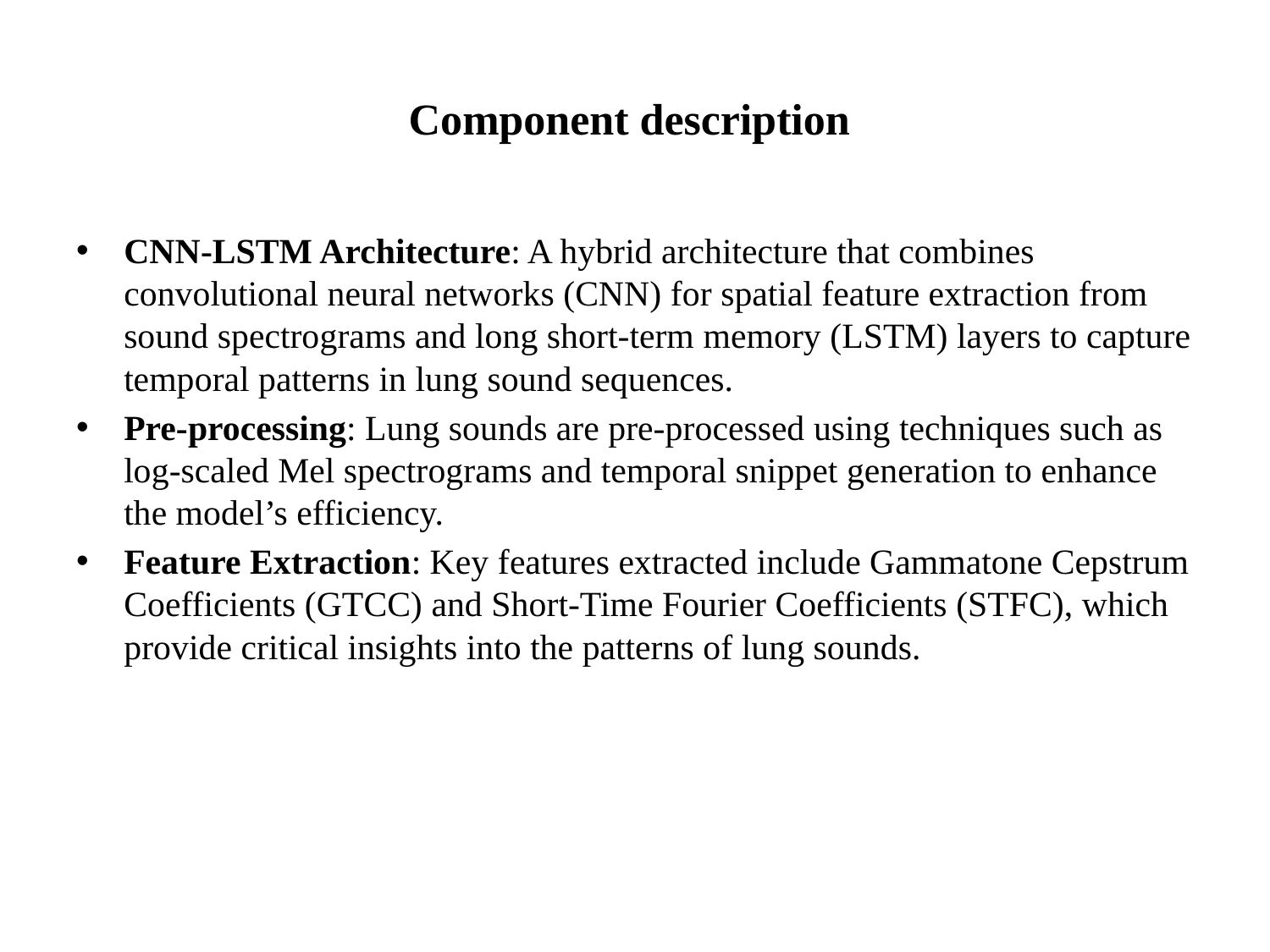

# Component description
CNN-LSTM Architecture: A hybrid architecture that combines convolutional neural networks (CNN) for spatial feature extraction from sound spectrograms and long short-term memory (LSTM) layers to capture temporal patterns in lung sound sequences.
Pre-processing: Lung sounds are pre-processed using techniques such as log-scaled Mel spectrograms and temporal snippet generation to enhance the model’s efficiency.
Feature Extraction: Key features extracted include Gammatone Cepstrum Coefficients (GTCC) and Short-Time Fourier Coefficients (STFC), which provide critical insights into the patterns of lung sounds.